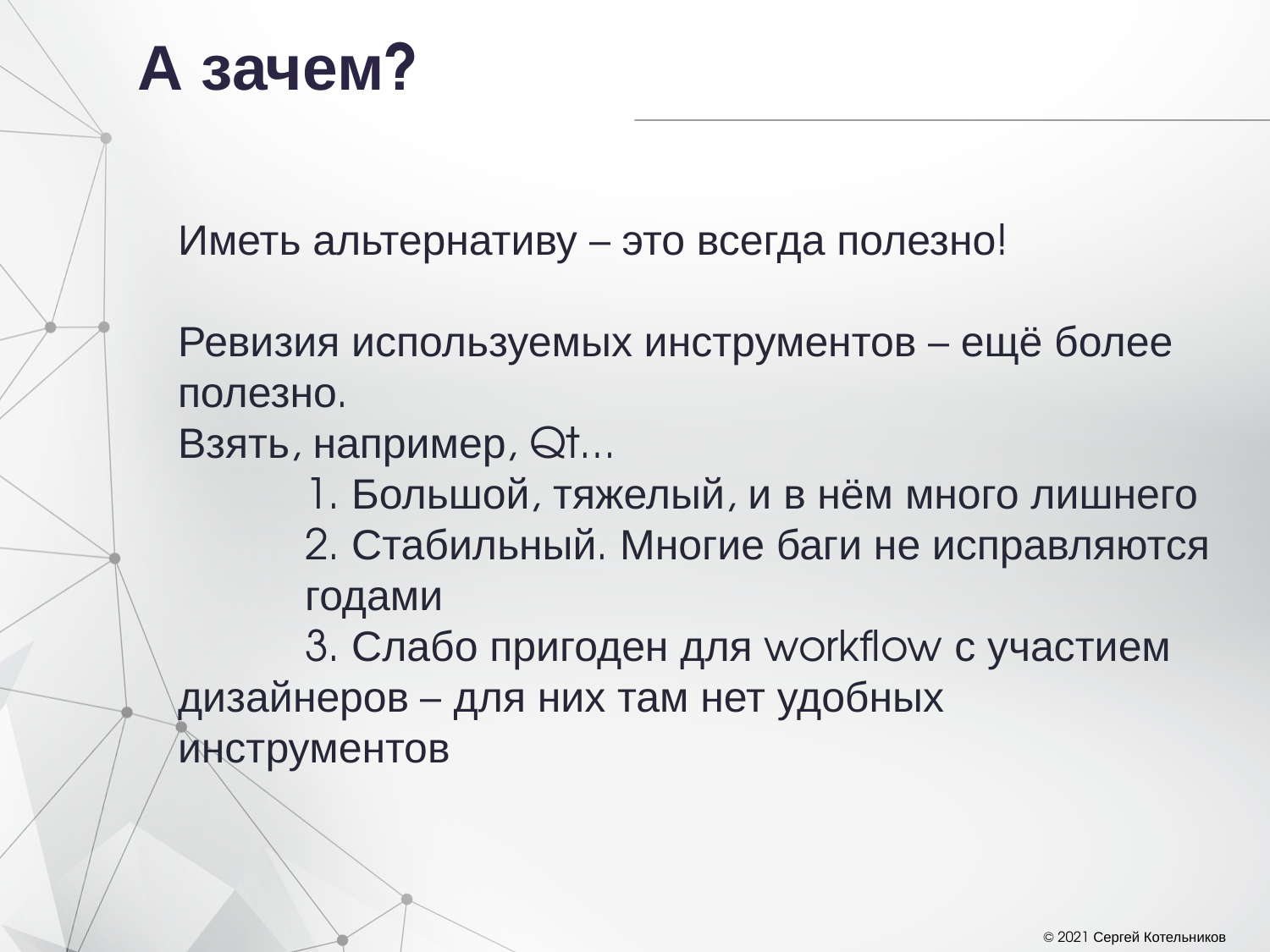

# А зачем?
Иметь альтернативу – это всегда полезно!

Ревизия используемых инструментов – ещё более полезно.
Взять, например, Qt…
	1. Большой, тяжелый, и в нём много лишнего
	2. Стабильный. Многие баги не исправляются 	годами
	3. Слабо пригоден для workflow с участием 	дизайнеров – для них там нет удобных 	инструментов

© 2021 Сергей Котельников